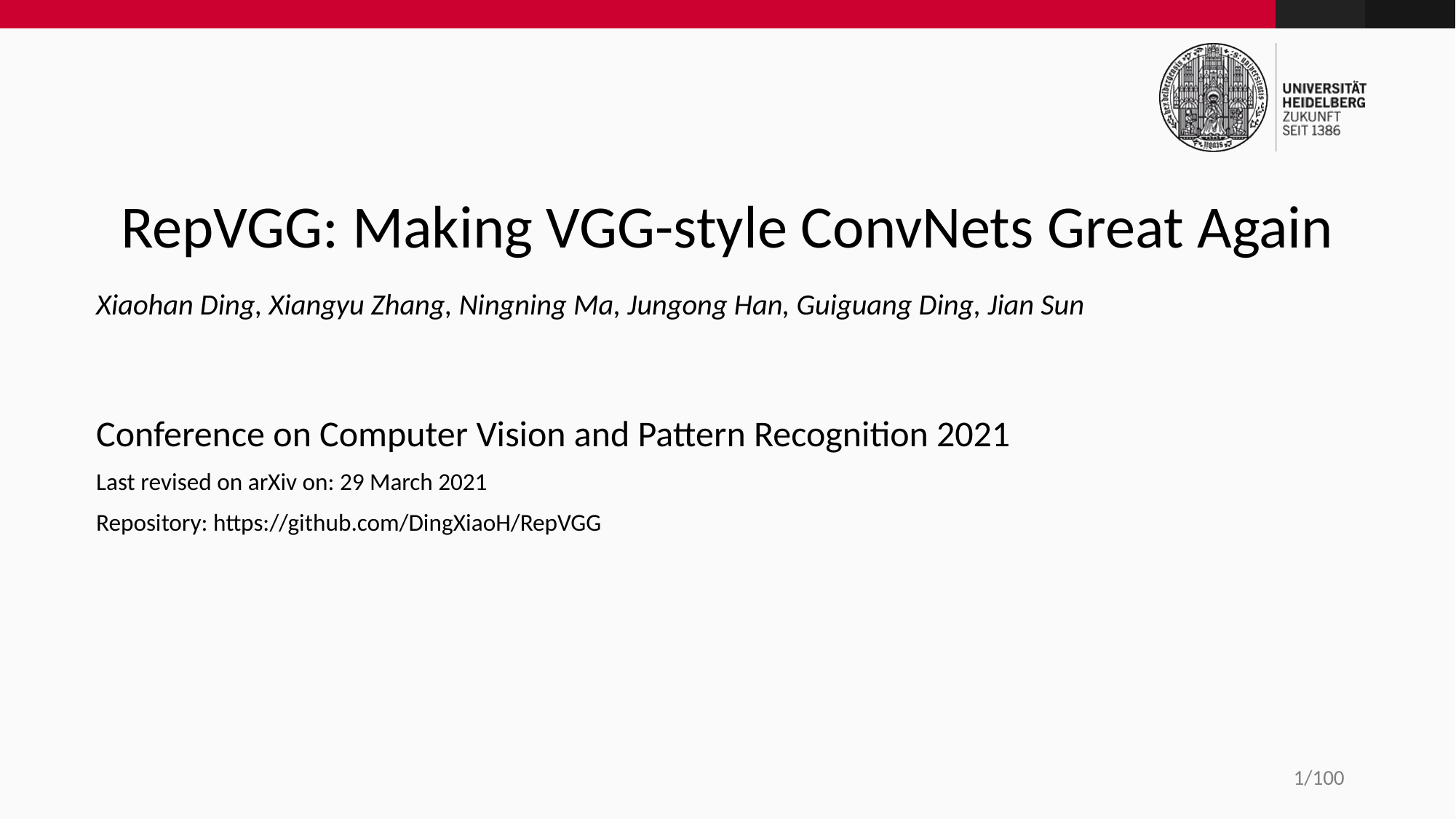

# RepVGG: Making VGG-style ConvNets Great Again
Xiaohan Ding, Xiangyu Zhang, Ningning Ma, Jungong Han, Guiguang Ding, Jian Sun
Conference on Computer Vision and Pattern Recognition 2021
Last revised on arXiv on: 29 March 2021
Repository: https://github.com/DingXiaoH/RepVGG